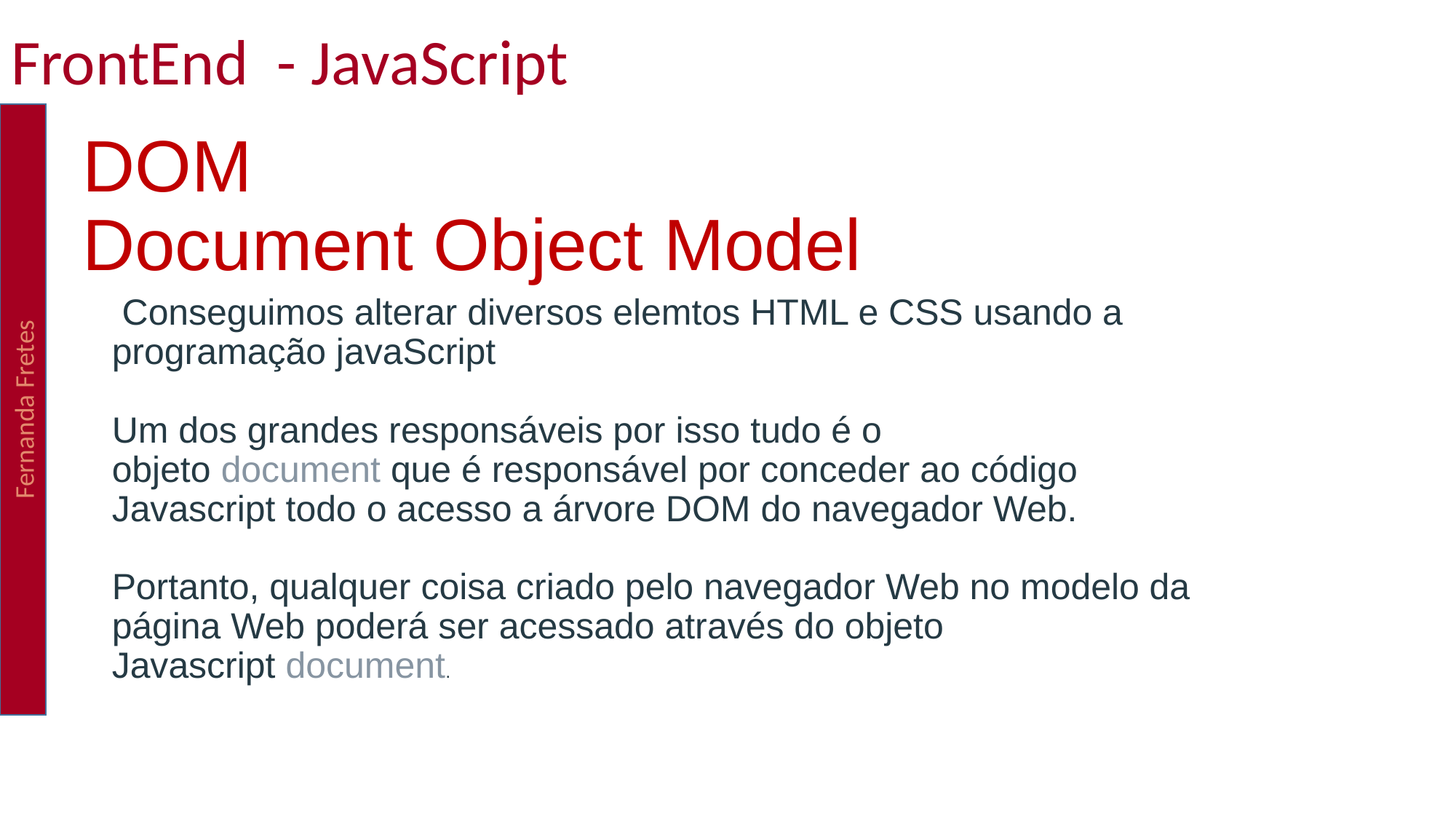

FrontEnd  - JavaScript
DOM
Document Object Model

Fernanda Fretes
 Conseguimos alterar diversos elemtos HTML e CSS usando a programação javaScript

Um dos grandes responsáveis por isso tudo é o objeto document que é responsável por conceder ao código Javascript todo o acesso a árvore DOM do navegador Web.

Portanto, qualquer coisa criado pelo navegador Web no modelo da página Web poderá ser acessado através do objeto Javascript document.